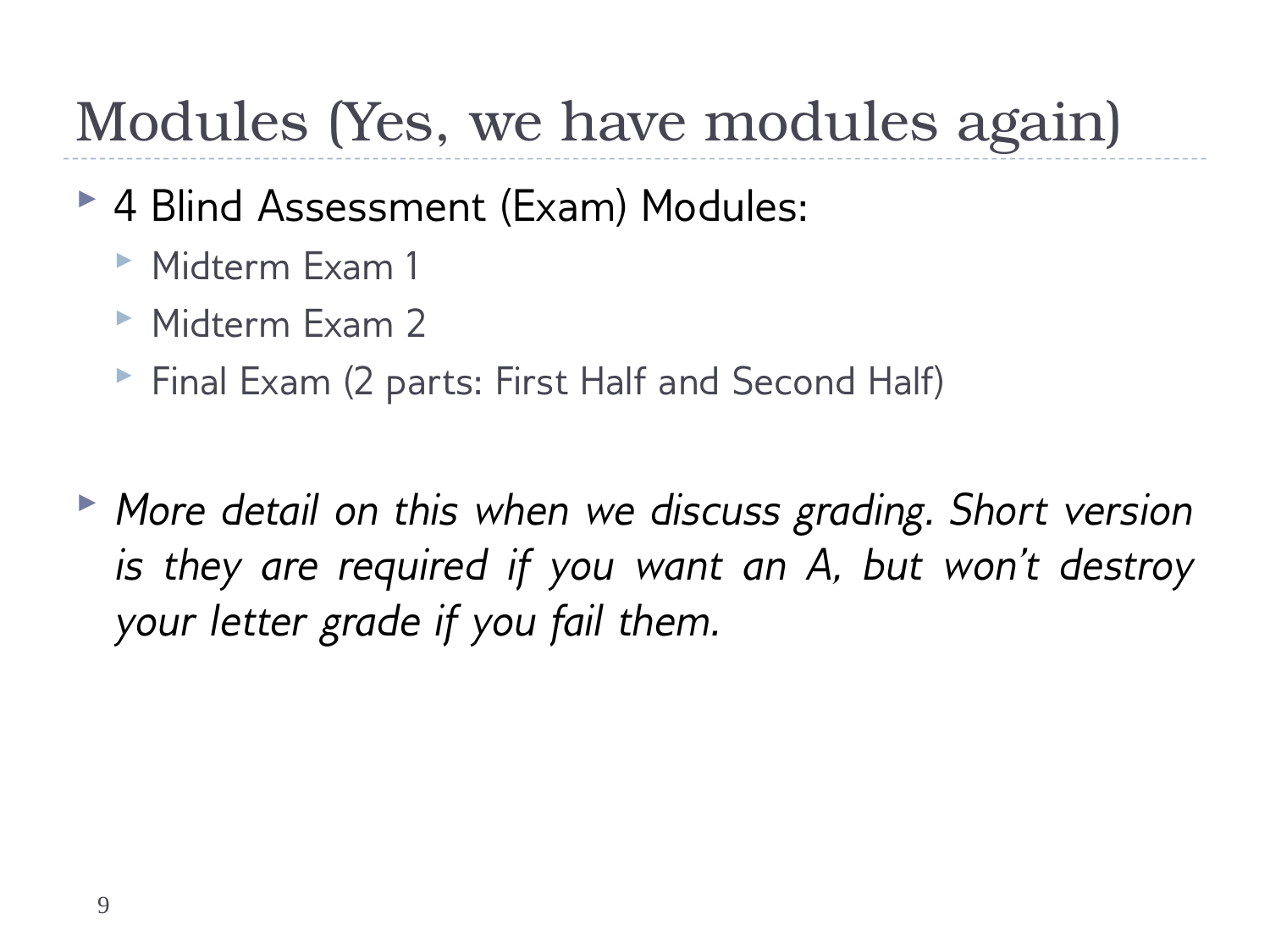

# Modules (Yes, we have modules again)
4 Blind Assessment (Exam) Modules:
Midterm Exam 1
Midterm Exam 2
Final Exam (2 parts: First Half and Second Half)

More detail on this when we discuss grading. Short version is they are required if you want an A, but won’t destroy your letter grade if you fail them.
9